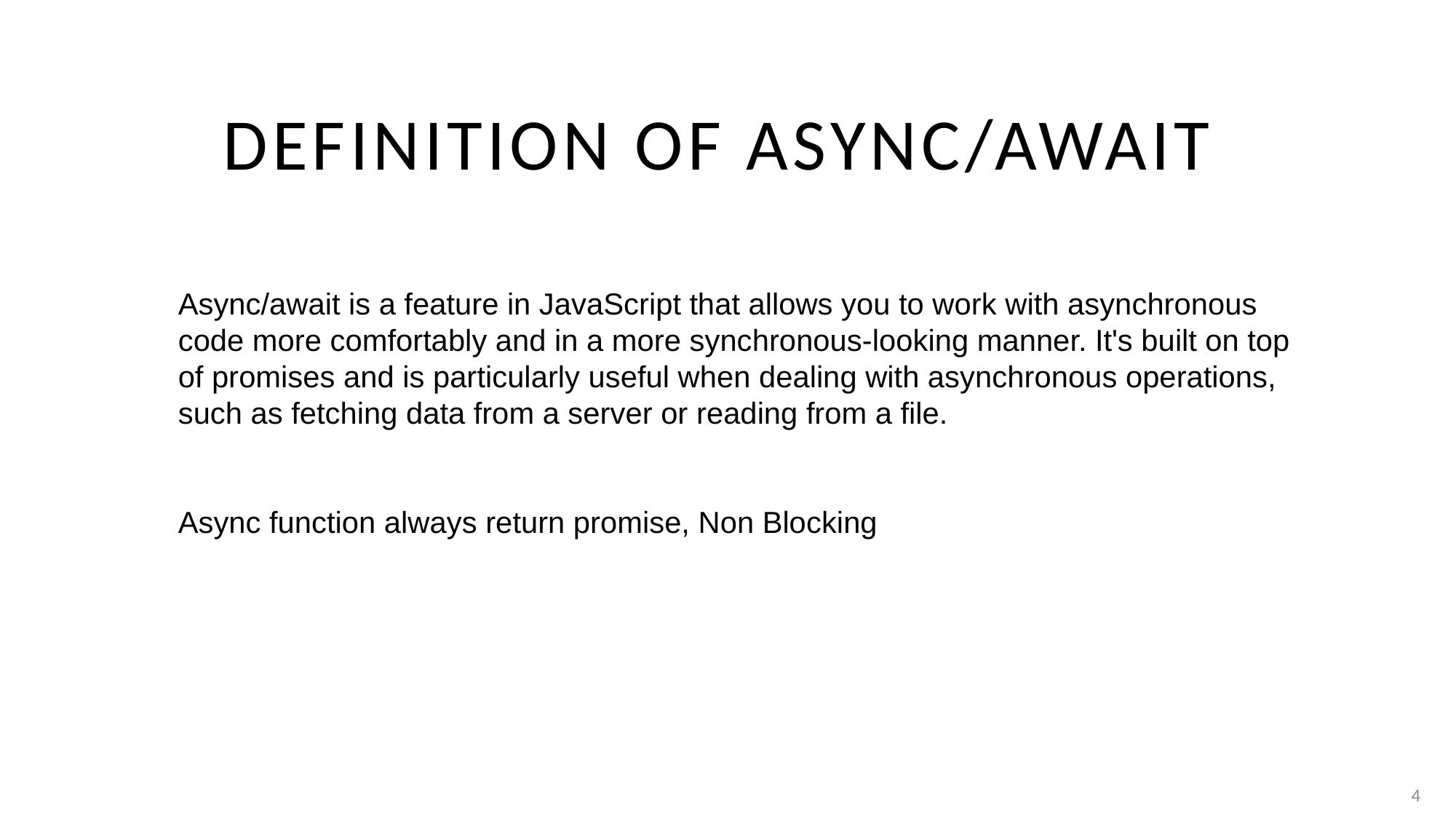

# Definition of async/await
Async/await is a feature in JavaScript that allows you to work with asynchronous code more comfortably and in a more synchronous-looking manner. It's built on top of promises and is particularly useful when dealing with asynchronous operations, such as fetching data from a server or reading from a file.

Async function always return promise, Non Blocking
4